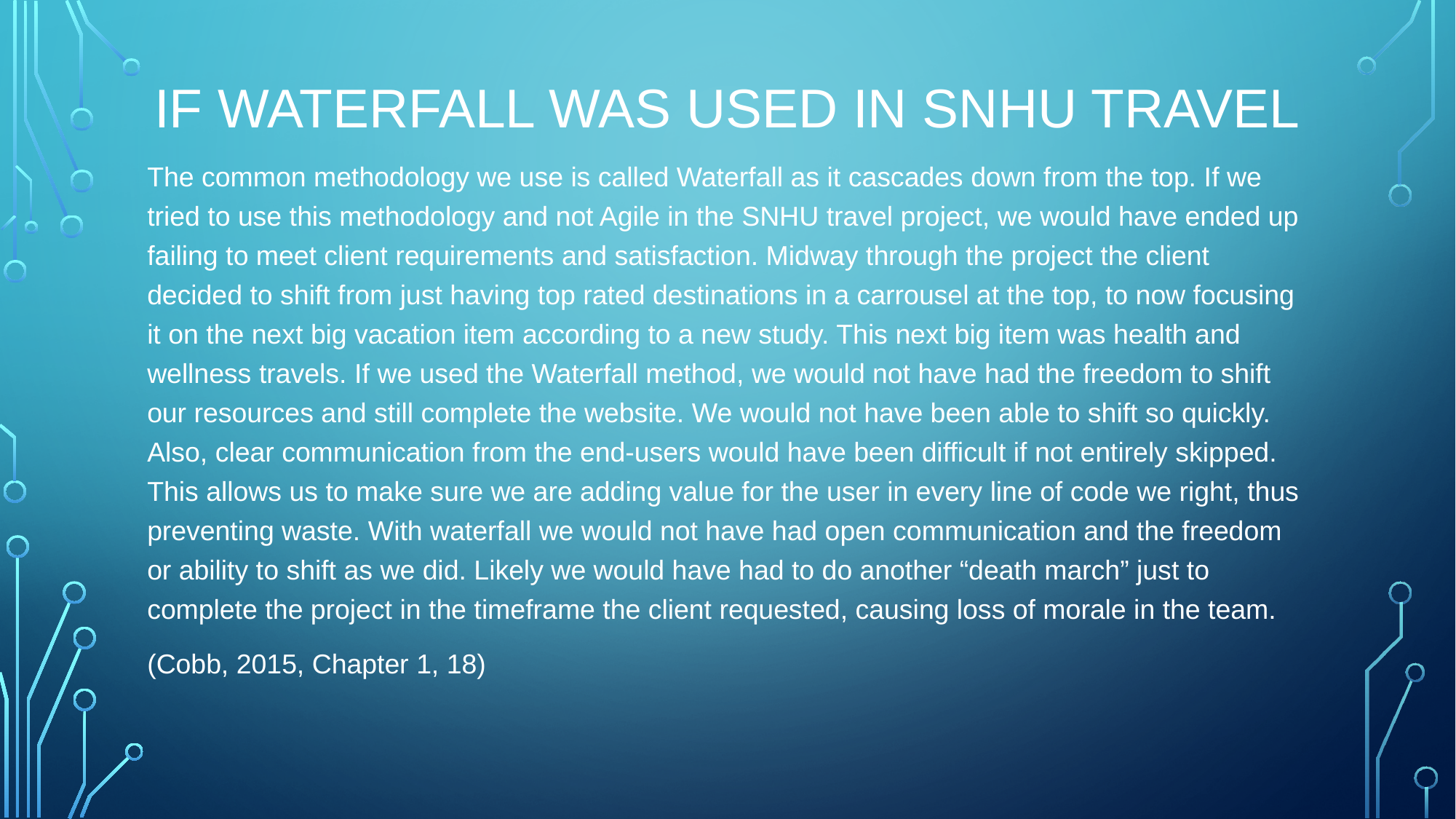

# If waterfall was used in SNHU travel
The common methodology we use is called Waterfall as it cascades down from the top. If we tried to use this methodology and not Agile in the SNHU travel project, we would have ended up failing to meet client requirements and satisfaction. Midway through the project the client decided to shift from just having top rated destinations in a carrousel at the top, to now focusing it on the next big vacation item according to a new study. This next big item was health and wellness travels. If we used the Waterfall method, we would not have had the freedom to shift our resources and still complete the website. We would not have been able to shift so quickly. Also, clear communication from the end-users would have been difficult if not entirely skipped. This allows us to make sure we are adding value for the user in every line of code we right, thus preventing waste. With waterfall we would not have had open communication and the freedom or ability to shift as we did. Likely we would have had to do another “death march” just to complete the project in the timeframe the client requested, causing loss of morale in the team.
(Cobb, 2015, Chapter 1, 18)